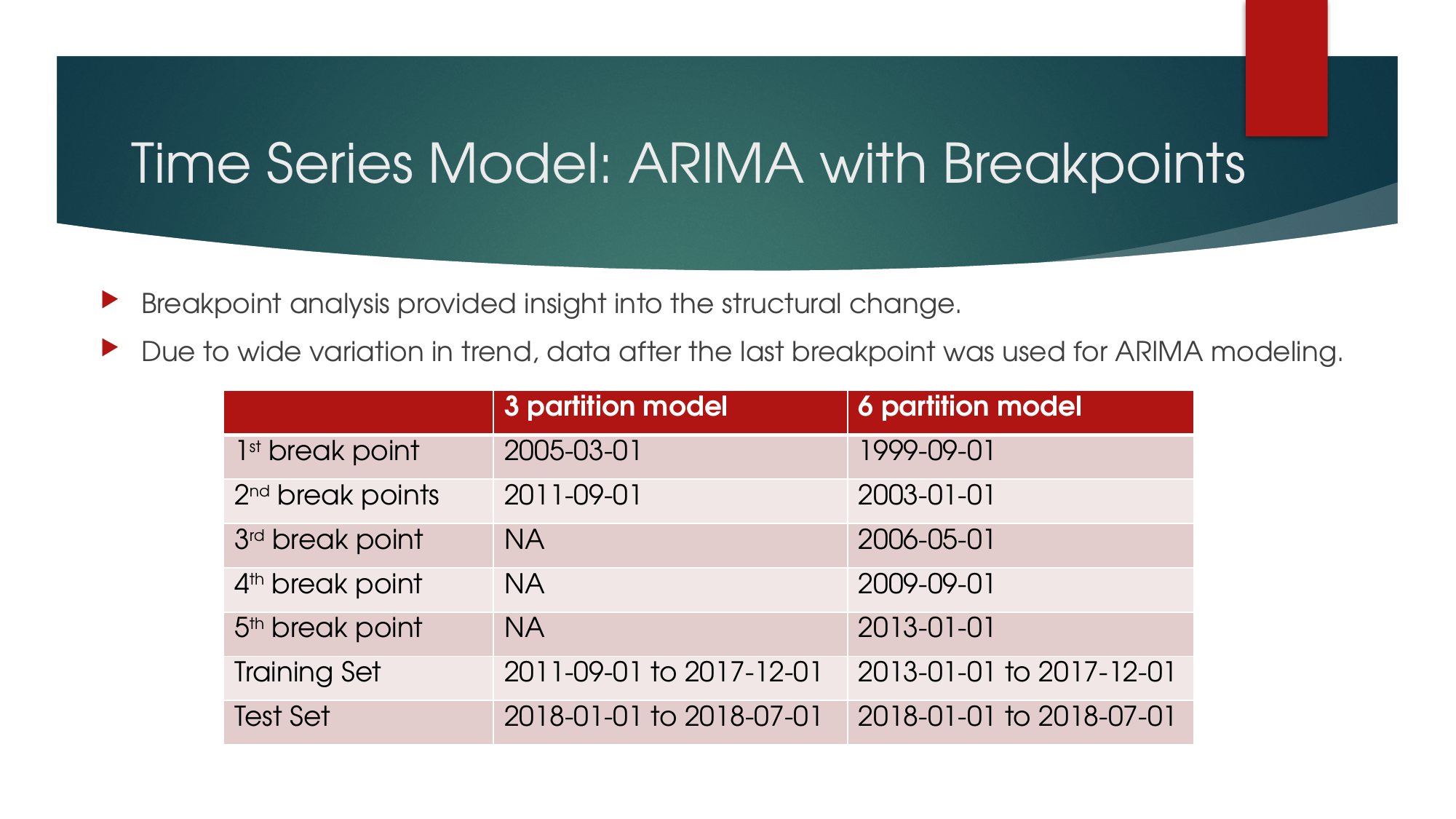

# Time Series Model: ARIMA with Breakpoints
Breakpoint analysis provided insight into the structural change.
Due to wide variation in trend, data after the last breakpoint was used for ARIMA modeling.
|  | 3 partition model | 6 partition model |
| --- | --- | --- |
| 1st break point | 2005-03-01 | 1999-09-01 |
| 2nd break points | 2011-09-01 | 2003-01-01 |
| 3rd break point | NA | 2006-05-01 |
| 4th break point | NA | 2009-09-01 |
| 5th break point | NA | 2013-01-01 |
| Training Set | 2011-09-01 to 2017-12-01 | 2013-01-01 to 2017-12-01 |
| Test Set | 2018-01-01 to 2018-07-01 | 2018-01-01 to 2018-07-01 |